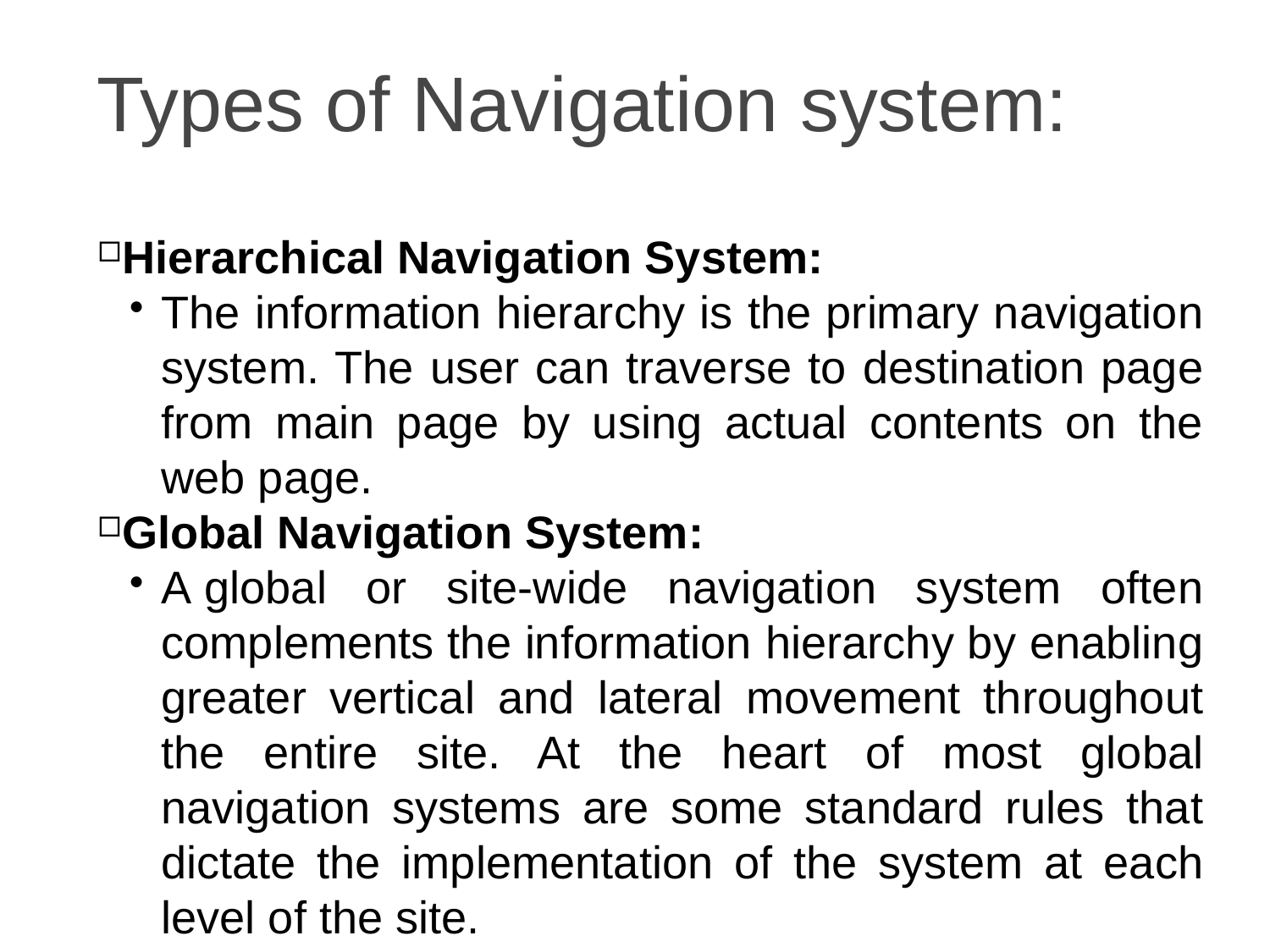

Types of Navigation system:
32
Hierarchical Navigation System:
The information hierarchy is the primary navigation system. The user can traverse to destination page from main page by using actual contents on the web page.
Global Navigation System:
A global or site-wide navigation system often complements the information hierarchy by enabling greater vertical and lateral movement throughout the entire site. At the heart of most global navigation systems are some standard rules that dictate the implementation of the system at each level of the site.